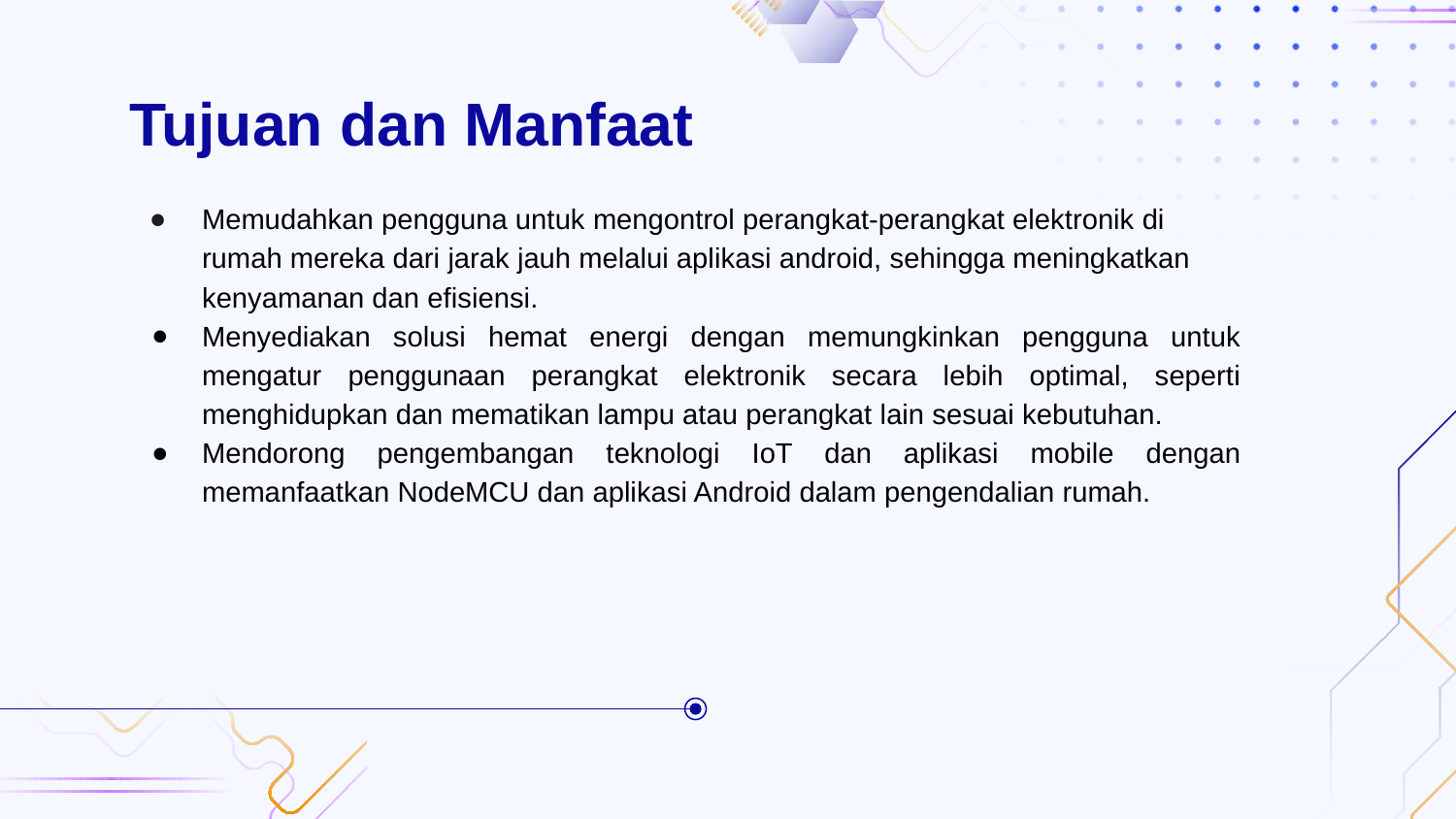

# Tujuan dan Manfaat
Memudahkan pengguna untuk mengontrol perangkat-perangkat elektronik di rumah mereka dari jarak jauh melalui aplikasi android, sehingga meningkatkan kenyamanan dan efisiensi.
Menyediakan solusi hemat energi dengan memungkinkan pengguna untuk mengatur penggunaan perangkat elektronik secara lebih optimal, seperti menghidupkan dan mematikan lampu atau perangkat lain sesuai kebutuhan.
Mendorong pengembangan teknologi IoT dan aplikasi mobile dengan memanfaatkan NodeMCU dan aplikasi Android dalam pengendalian rumah.